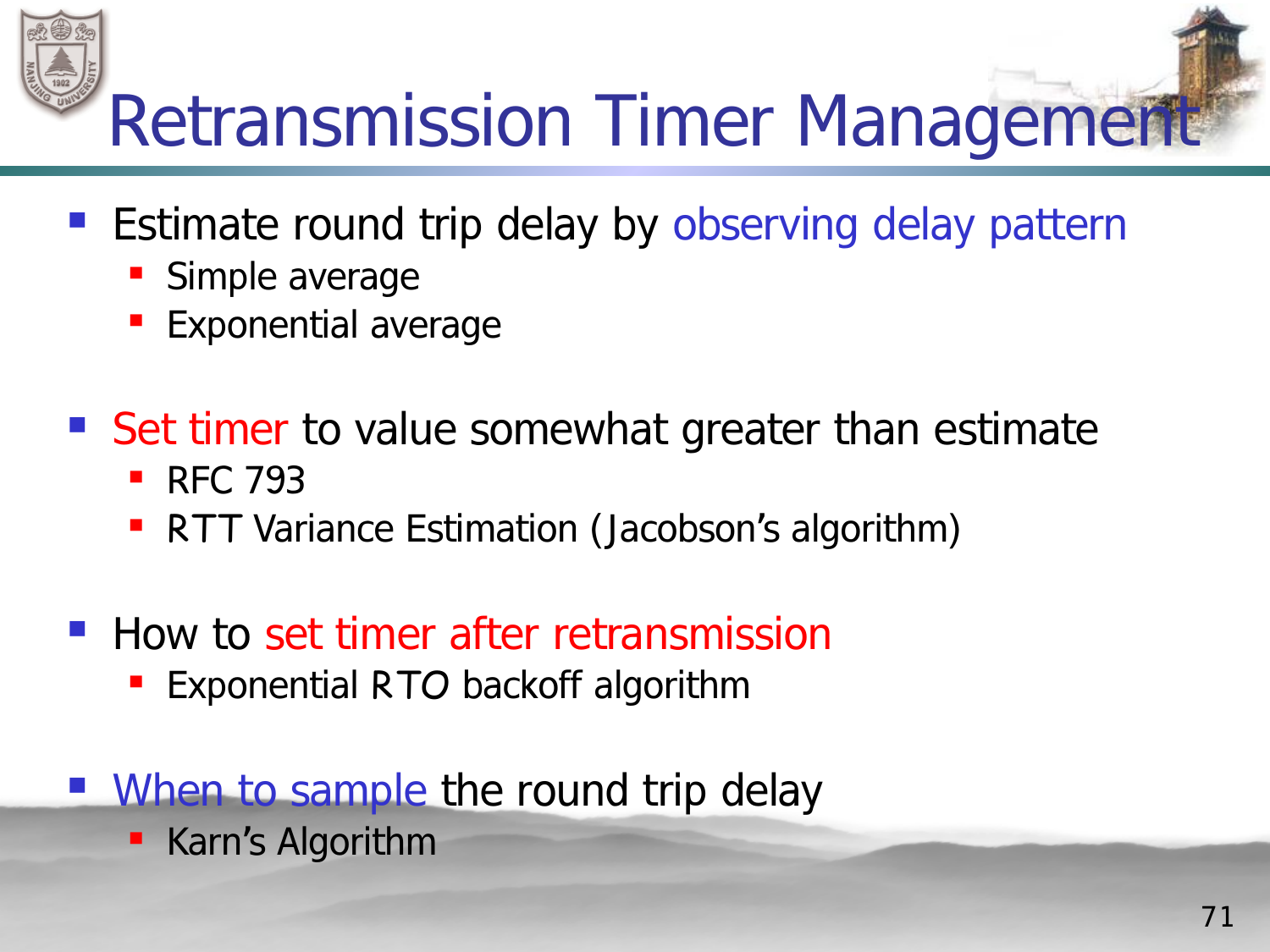

# Retransmission Timer Management
Estimate round trip delay by observing delay pattern
Simple average
Exponential average

Set timer to value somewhat greater than estimate
RFC 793
RTT Variance Estimation (Jacobson’s algorithm)

How to set timer after retransmission
Exponential RTO backoff algorithm

When to sample the round trip delay
Karn’s Algorithm
71